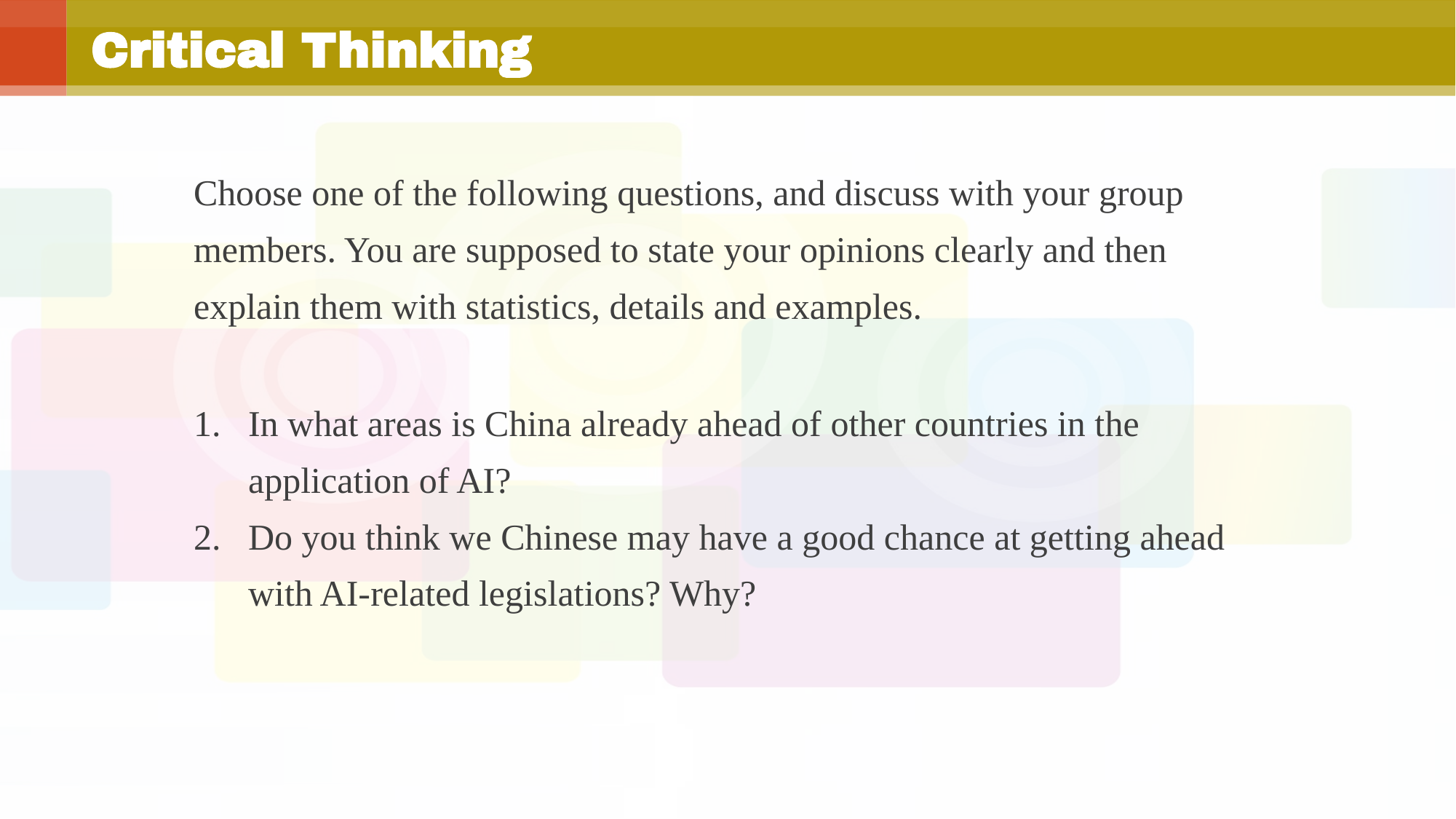

# Critical Thinking
Choose one of the following questions, and discuss with your group members. You are supposed to state your opinions clearly and then explain them with statistics, details and examples.
In what areas is China already ahead of other countries in the application of AI?
Do you think we Chinese may have a good chance at getting ahead with AI-related legislations? Why?